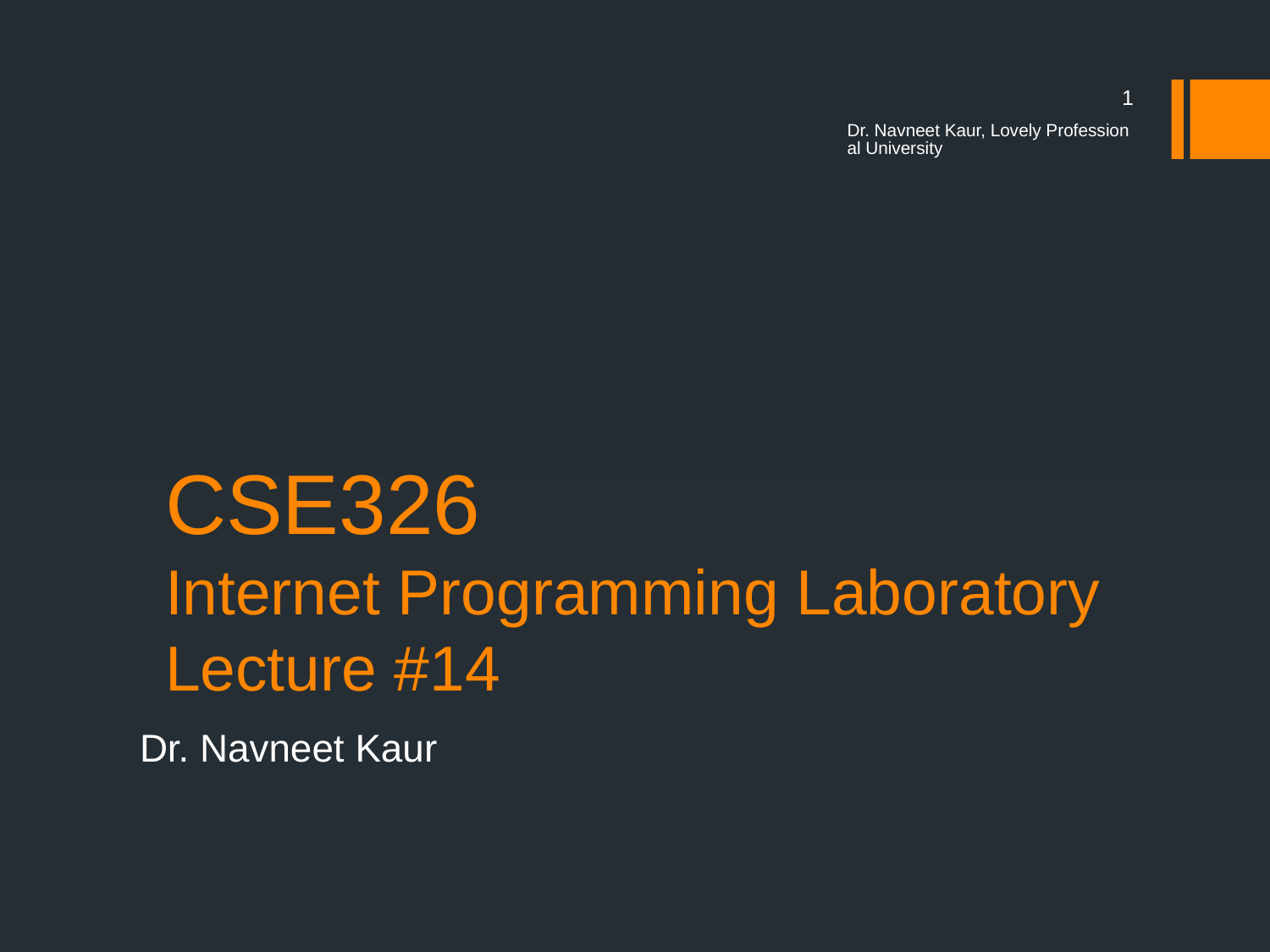

1
Dr. Navneet Kaur, Lovely Professional University
# CSE326 Internet Programming Laboratory Lecture #14
Dr. Navneet Kaur